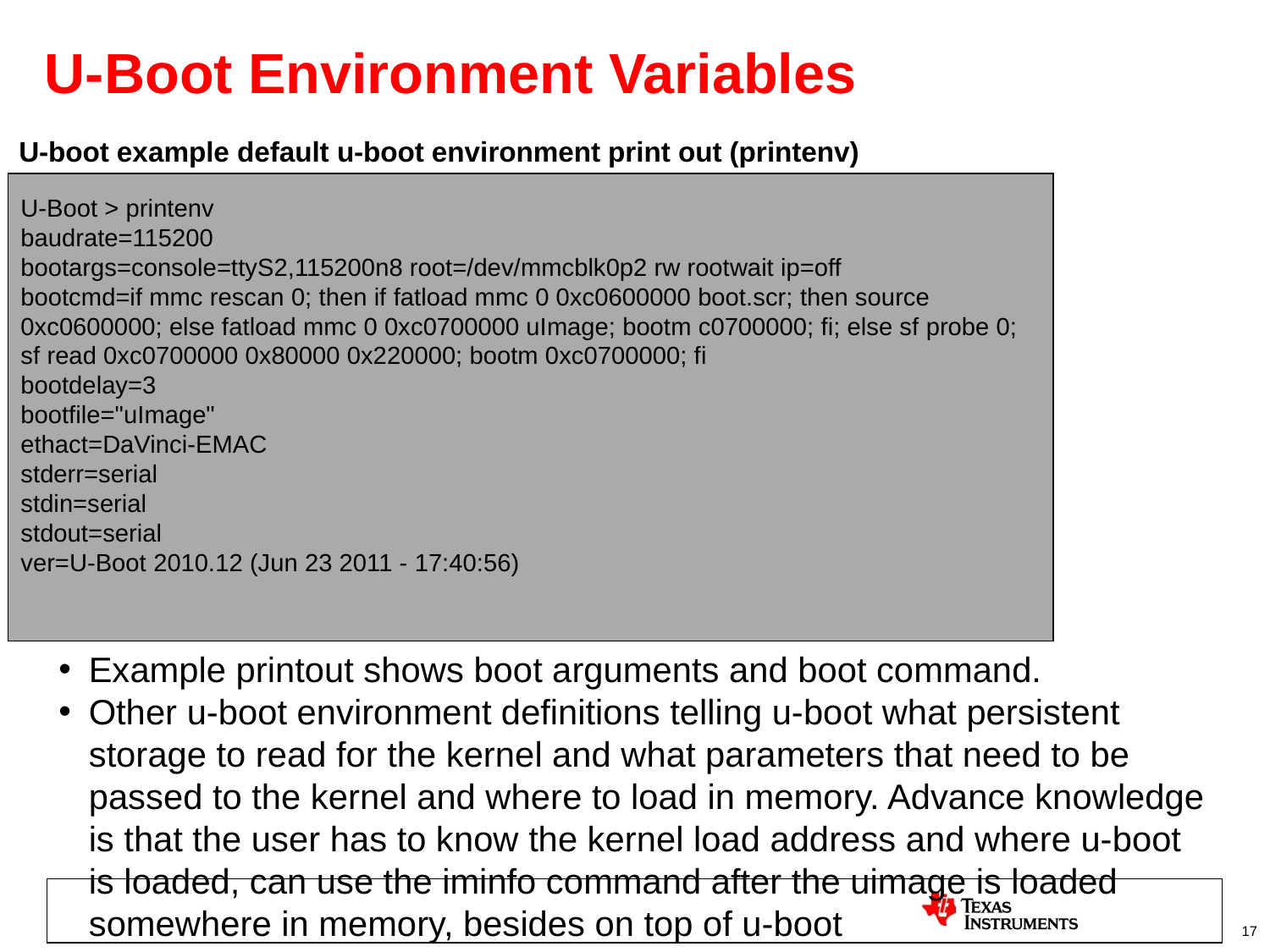

U-Boot Environment Variables
U-boot example default u-boot environment print out (printenv)

U-Boot > printenv
baudrate=115200
bootargs=console=ttyS2,115200n8 root=/dev/mmcblk0p2 rw rootwait ip=off
bootcmd=if mmc rescan 0; then if fatload mmc 0 0xc0600000 boot.scr; then source 0xc0600000; else fatload mmc 0 0xc0700000 uImage; bootm c0700000; fi; else sf probe 0; sf read 0xc0700000 0x80000 0x220000; bootm 0xc0700000; fi
bootdelay=3
bootfile="uImage"
ethact=DaVinci-EMAC
stderr=serial
stdin=serial
stdout=serial
ver=U-Boot 2010.12 (Jun 23 2011 - 17:40:56)
Example printout shows boot arguments and boot command.
Other u-boot environment definitions telling u-boot what persistent storage to read for the kernel and what parameters that need to be passed to the kernel and where to load in memory. Advance knowledge is that the user has to know the kernel load address and where u-boot is loaded, can use the iminfo command after the uimage is loaded somewhere in memory, besides on top of u-boot